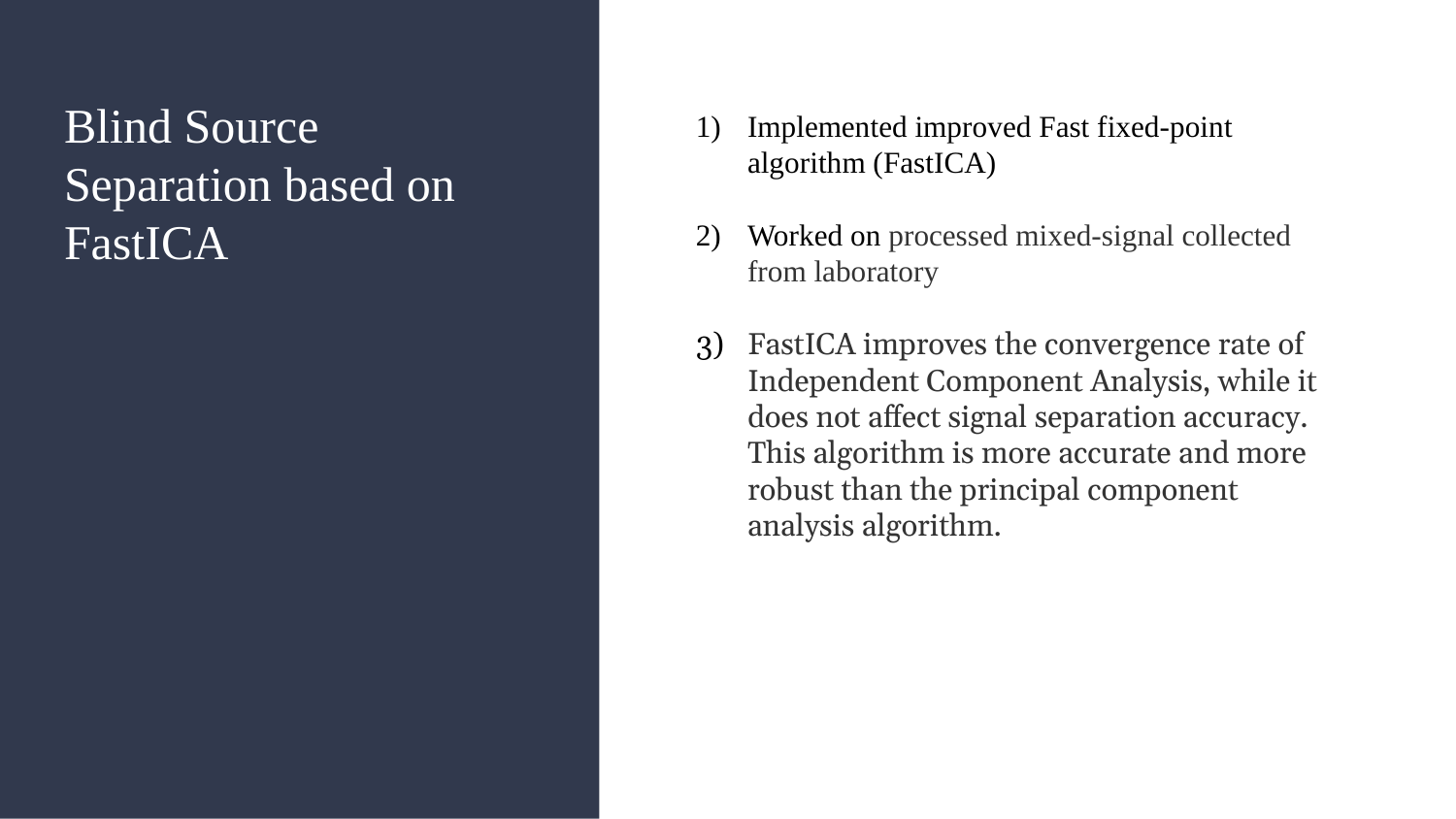

# Blind Source Separation based on FastICA
Implemented improved Fast fixed-point algorithm (FastICA)

Worked on processed mixed-signal collected from laboratory

FastICA improves the convergence rate of Independent Component Analysis, while it does not affect signal separation accuracy. This algorithm is more accurate and more robust than the principal component analysis algorithm.